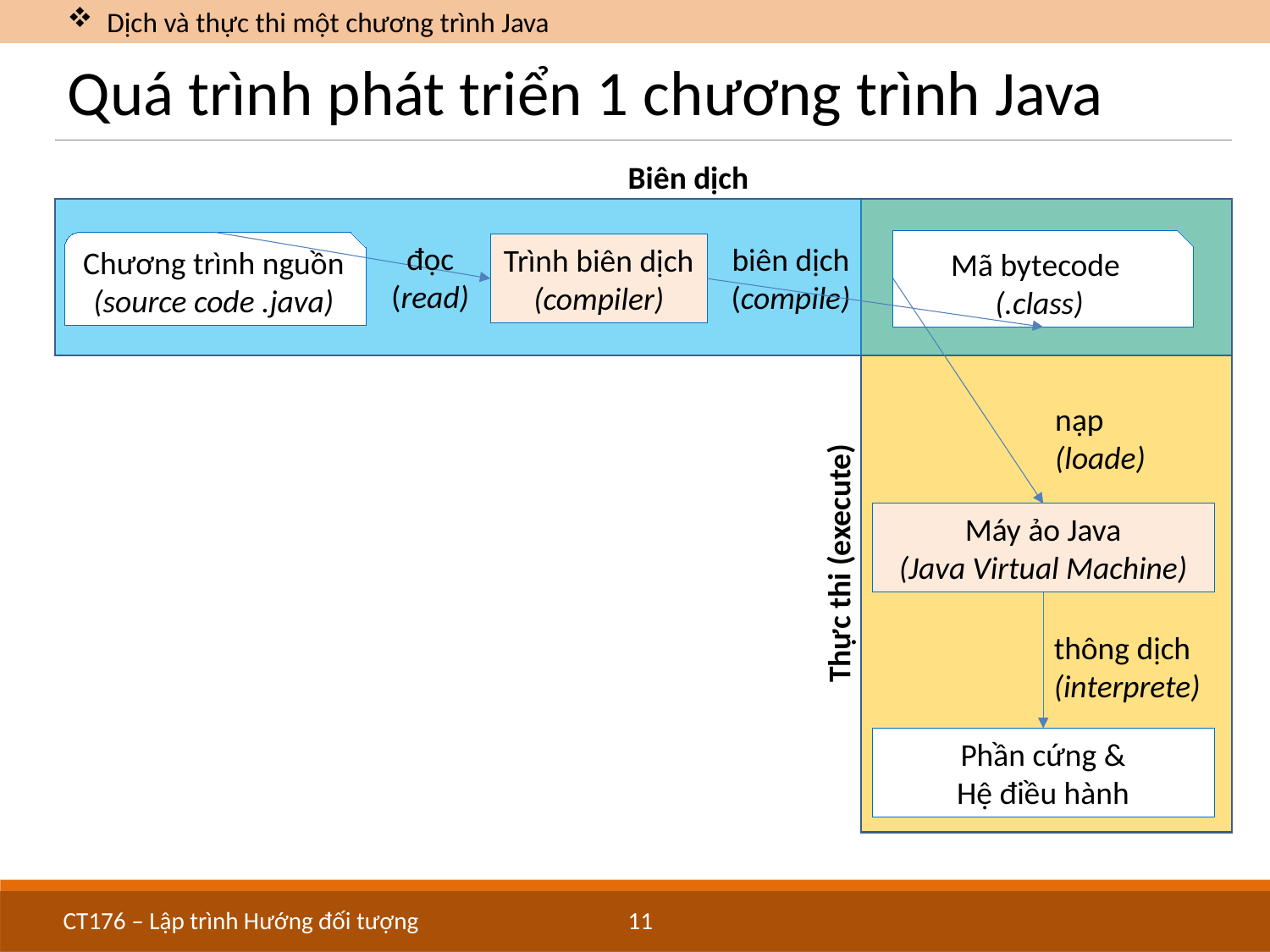

Dịch và thực thi một chương trình Java
# Quá trình phát triển 1 chương trình Java
Biên dịch

Mã bytecode
(.class)
Chương trình nguồn
(source code .java)
đọc
(read)
biên dịch
(compile)
Trình biên dịch
(compiler)
nạp
(loade)
Máy ảo Java
(Java Virtual Machine)
Thực thi (execute)
thông dịch
(interprete)
Phần cứng &
Hệ điều hành